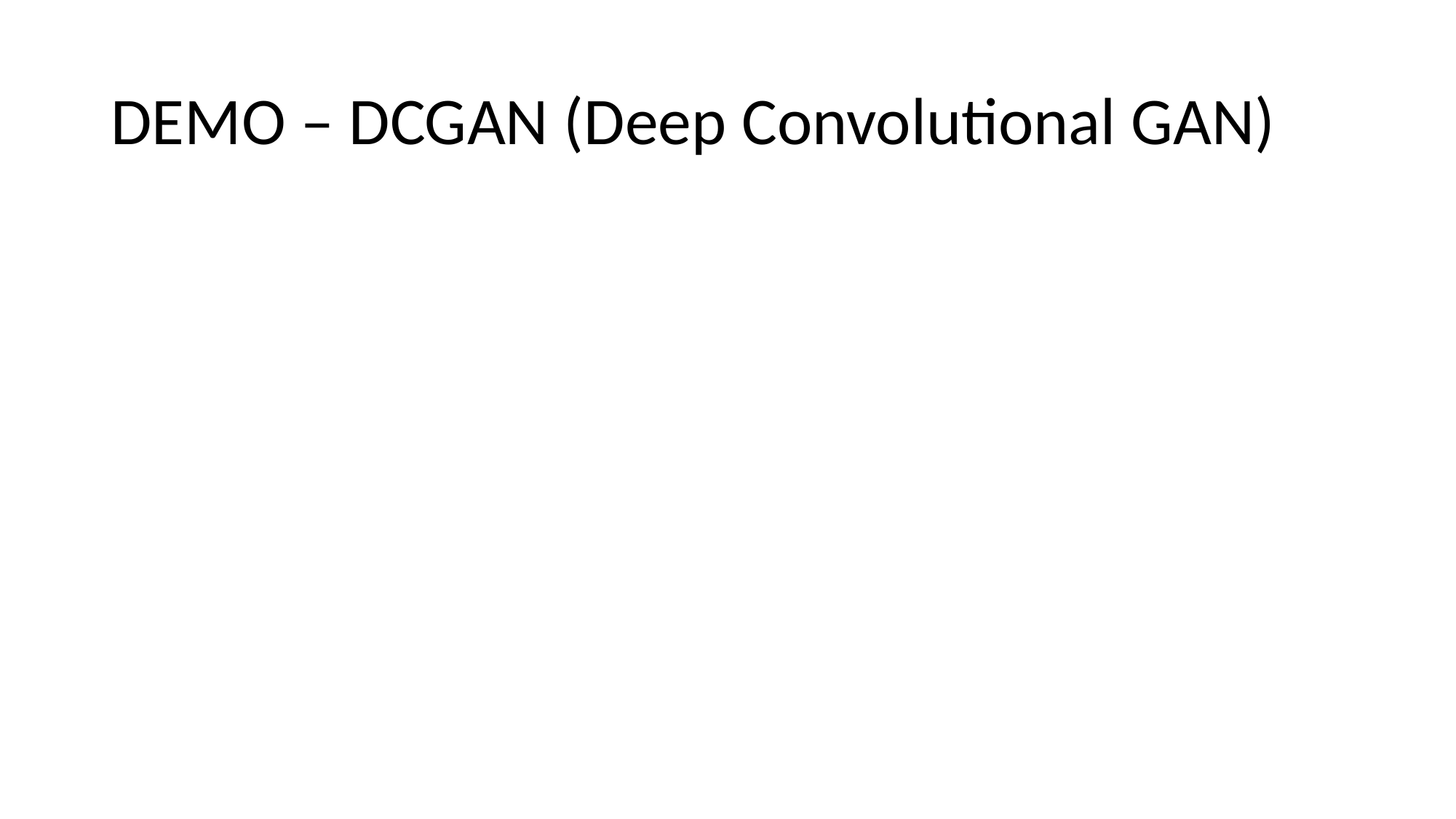

# DEMO – DCGAN (Deep Convolutional GAN)